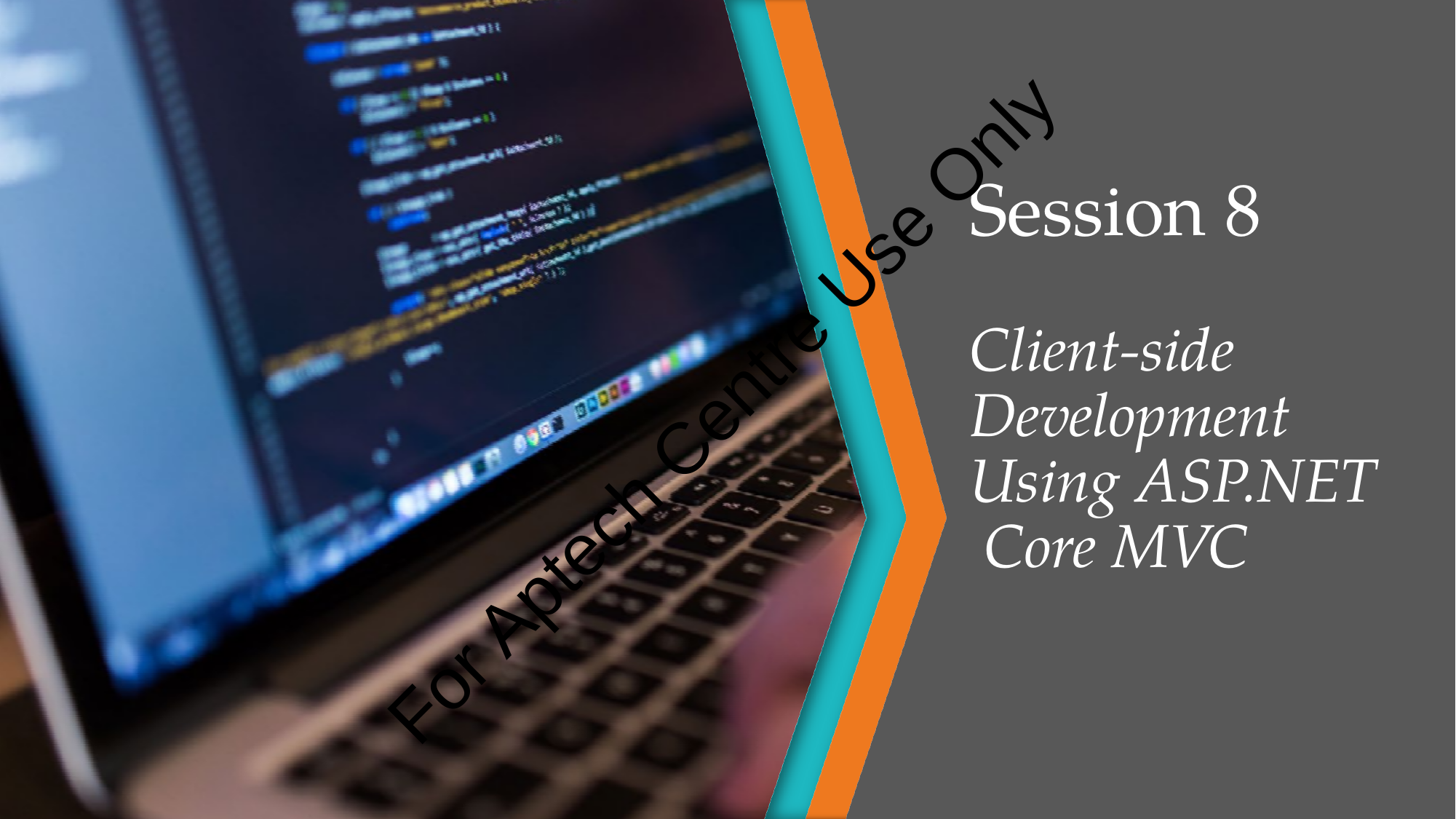

# Session 8
Client-side  Development  Using ASP.NET  Core MVC
For Aptech Centre Use Only